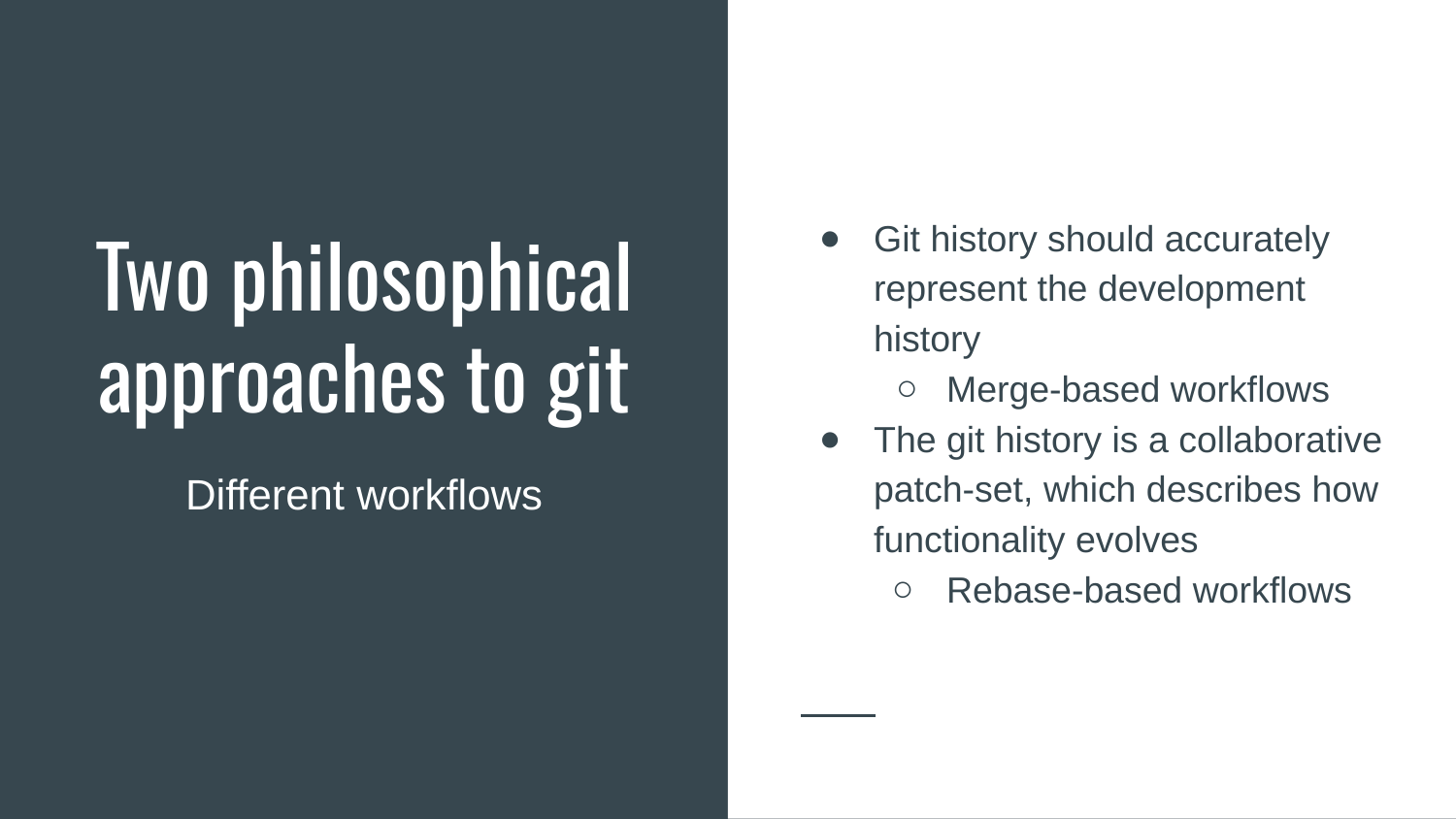

Git history should accurately represent the development history
Merge-based workflows
The git history is a collaborative patch-set, which describes how functionality evolves
Rebase-based workflows
# Two philosophical approaches to git
Different workflows